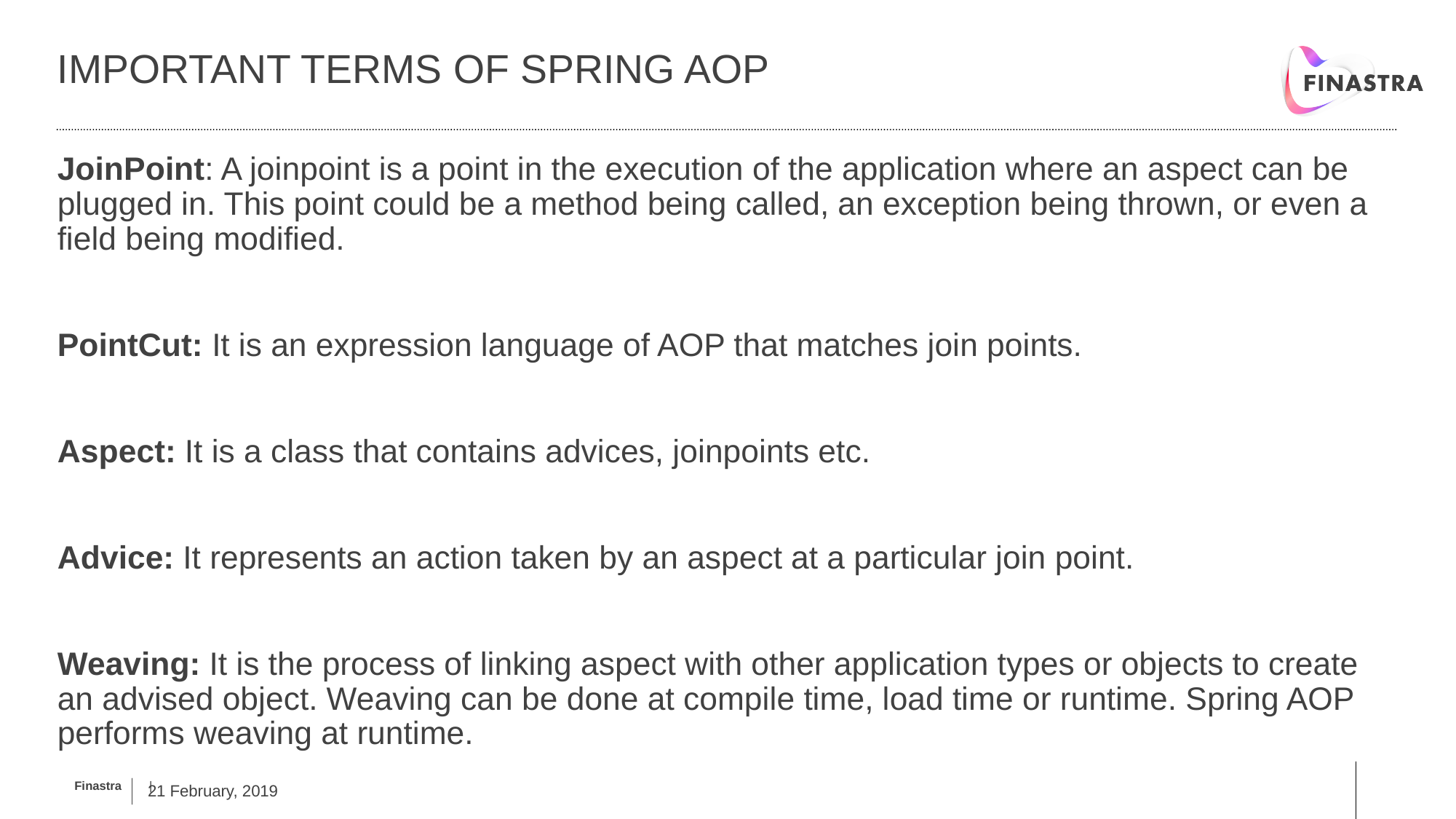

# Important terms of spring aop
JoinPoint: A joinpoint is a point in the execution of the application where an aspect can be plugged in. This point could be a method being called, an exception being thrown, or even a field being modified.

PointCut: It is an expression language of AOP that matches join points.

Aspect: It is a class that contains advices, joinpoints etc.

Advice: It represents an action taken by an aspect at a particular join point.

Weaving: It is the process of linking aspect with other application types or objects to create an advised object. Weaving can be done at compile time, load time or runtime. Spring AOP performs weaving at runtime.
21 February, 2019